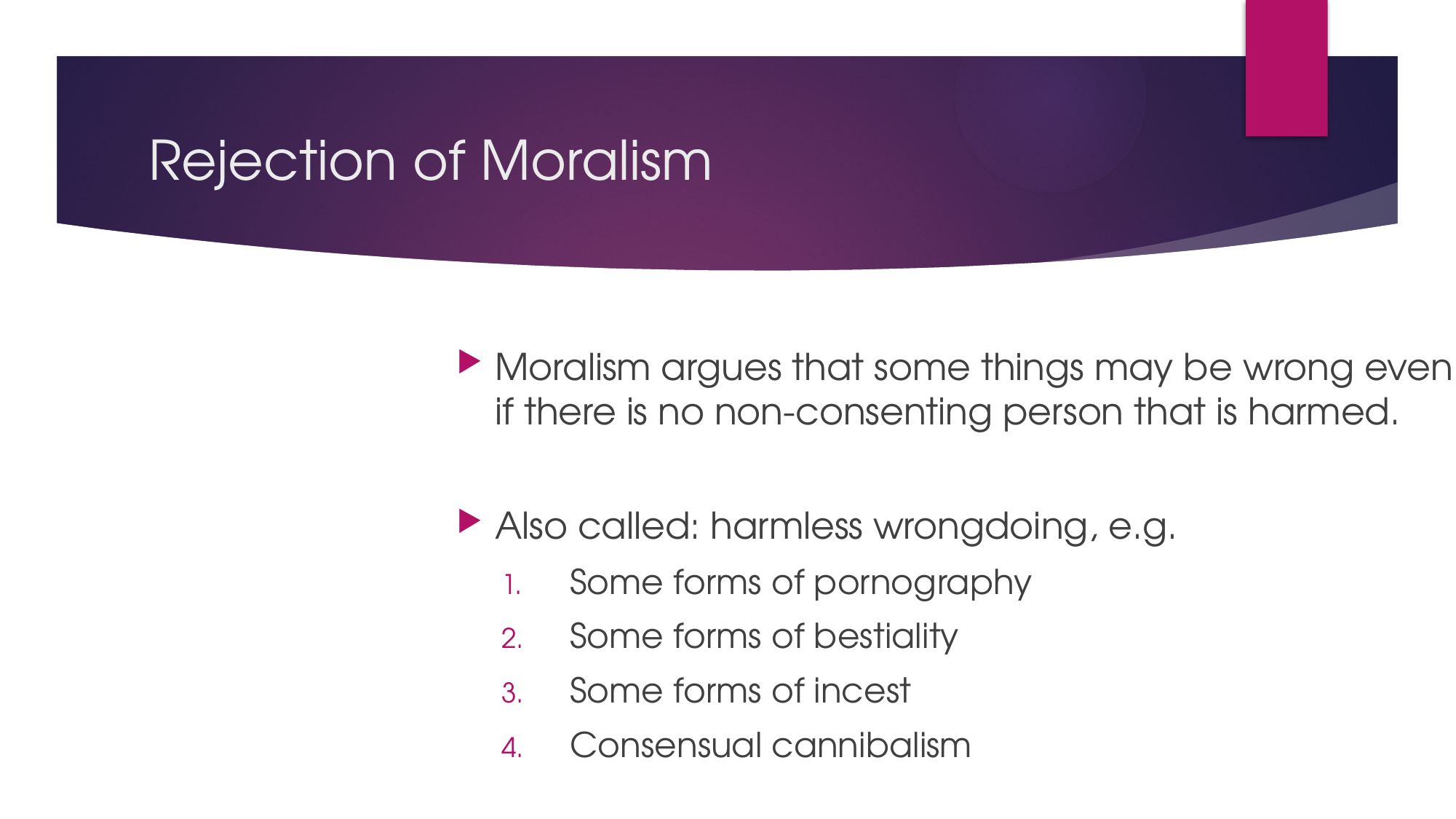

# Rejection of Moralism
Moralism argues that some things may be wrong even if there is no non-consenting person that is harmed.

Also called: harmless wrongdoing, e.g.
Some forms of pornography
Some forms of bestiality
Some forms of incest
Consensual cannibalism